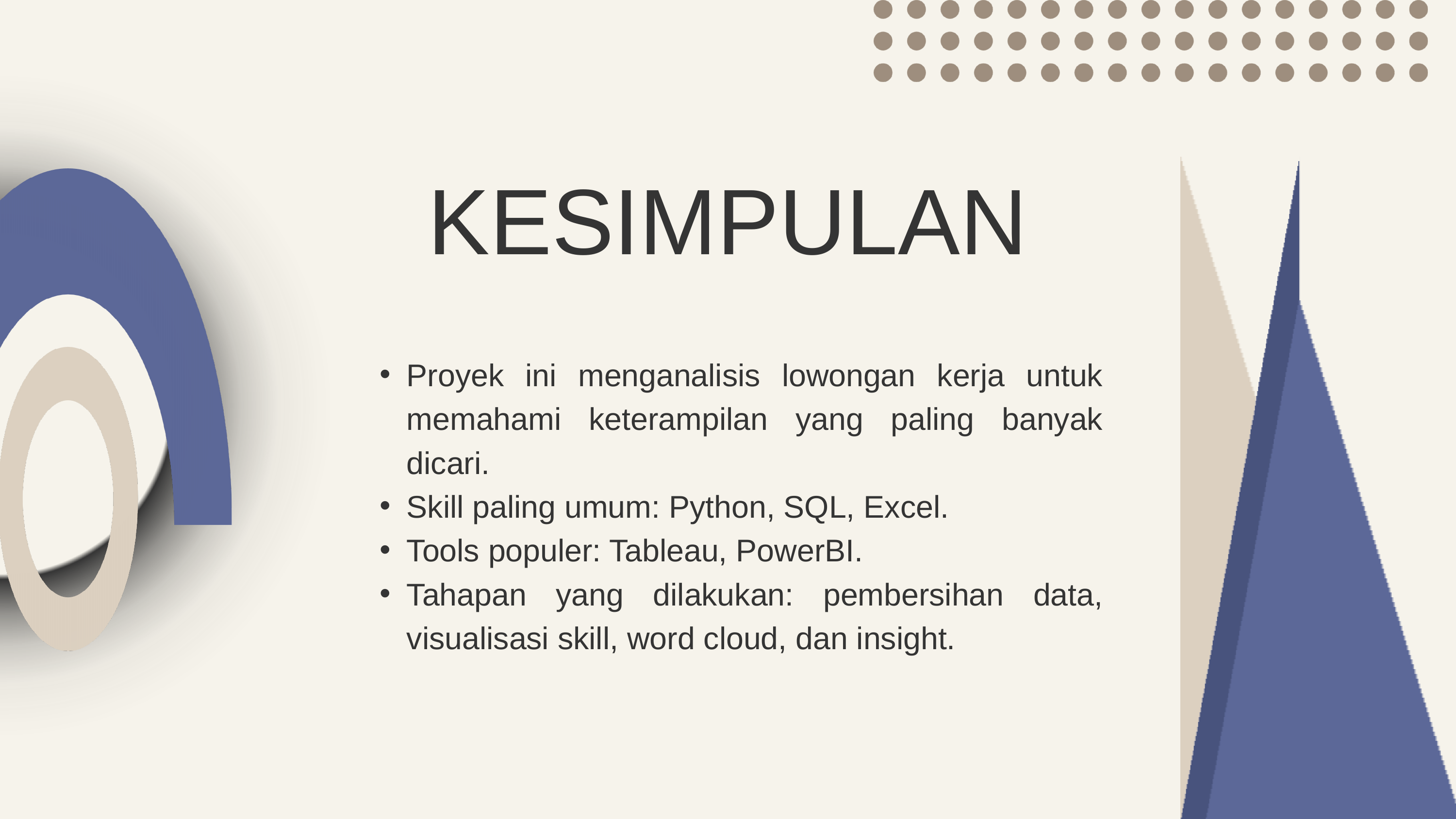

KESIMPULAN

Proyek ini menganalisis lowongan kerja untuk memahami keterampilan yang paling banyak dicari.
Skill paling umum: Python, SQL, Excel.
Tools populer: Tableau, PowerBI.
Tahapan yang dilakukan: pembersihan data, visualisasi skill, word cloud, dan insight.